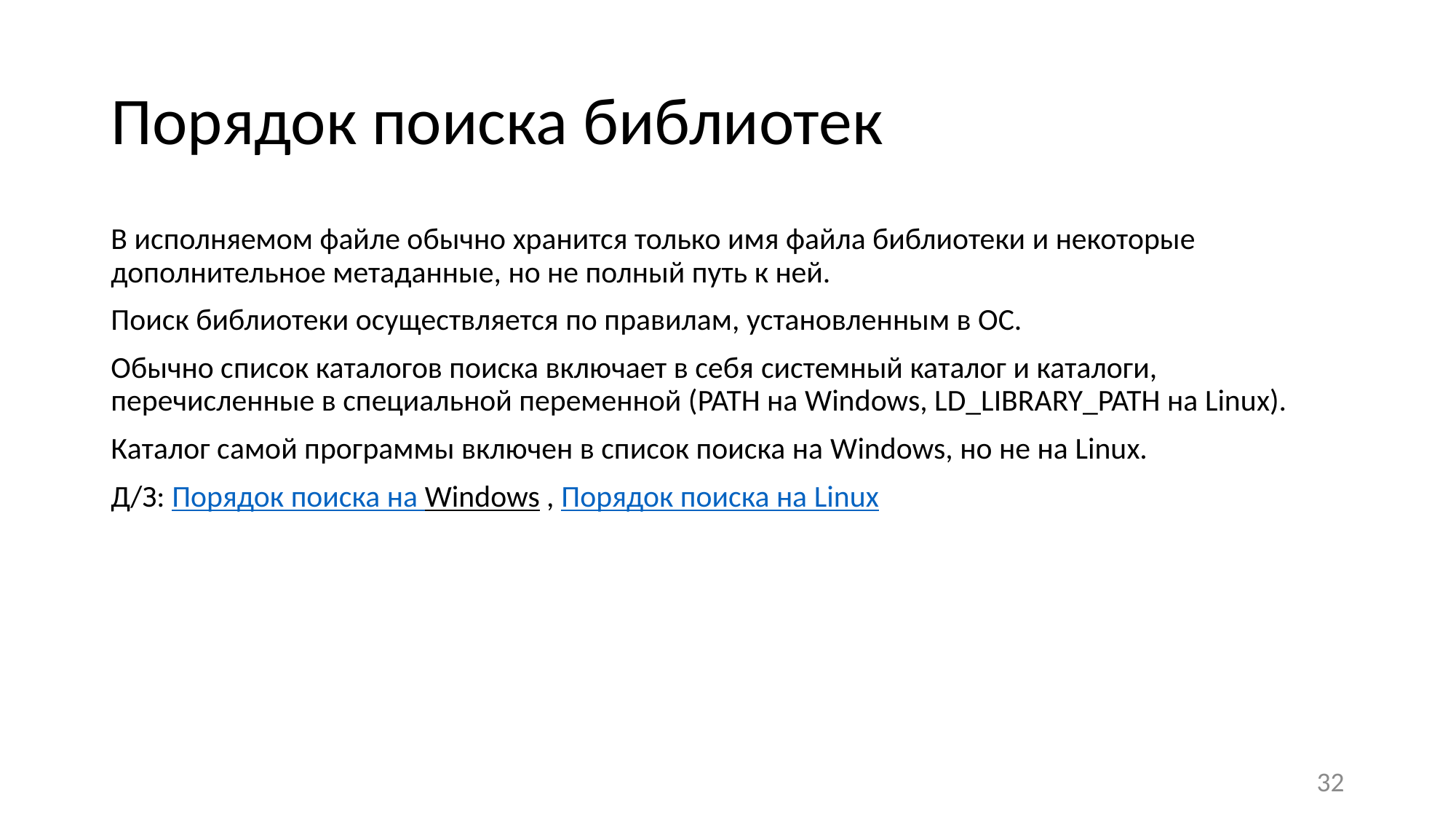

# Порядок поиска библиотек
В исполняемом файле обычно хранится только имя файла библиотеки и некоторые дополнительное метаданные, но не полный путь к ней.
Поиск библиотеки осуществляется по правилам, установленным в ОС.
Обычно список каталогов поиска включает в себя системный каталог и каталоги, перечисленные в специальной переменной (PATH на Windows, LD_LIBRARY_PATH на Linux).
Каталог самой программы включен в список поиска на Windows, но не на Linux.
Д/З: Порядок поиска на Windows , Порядок поиска на Linux

32